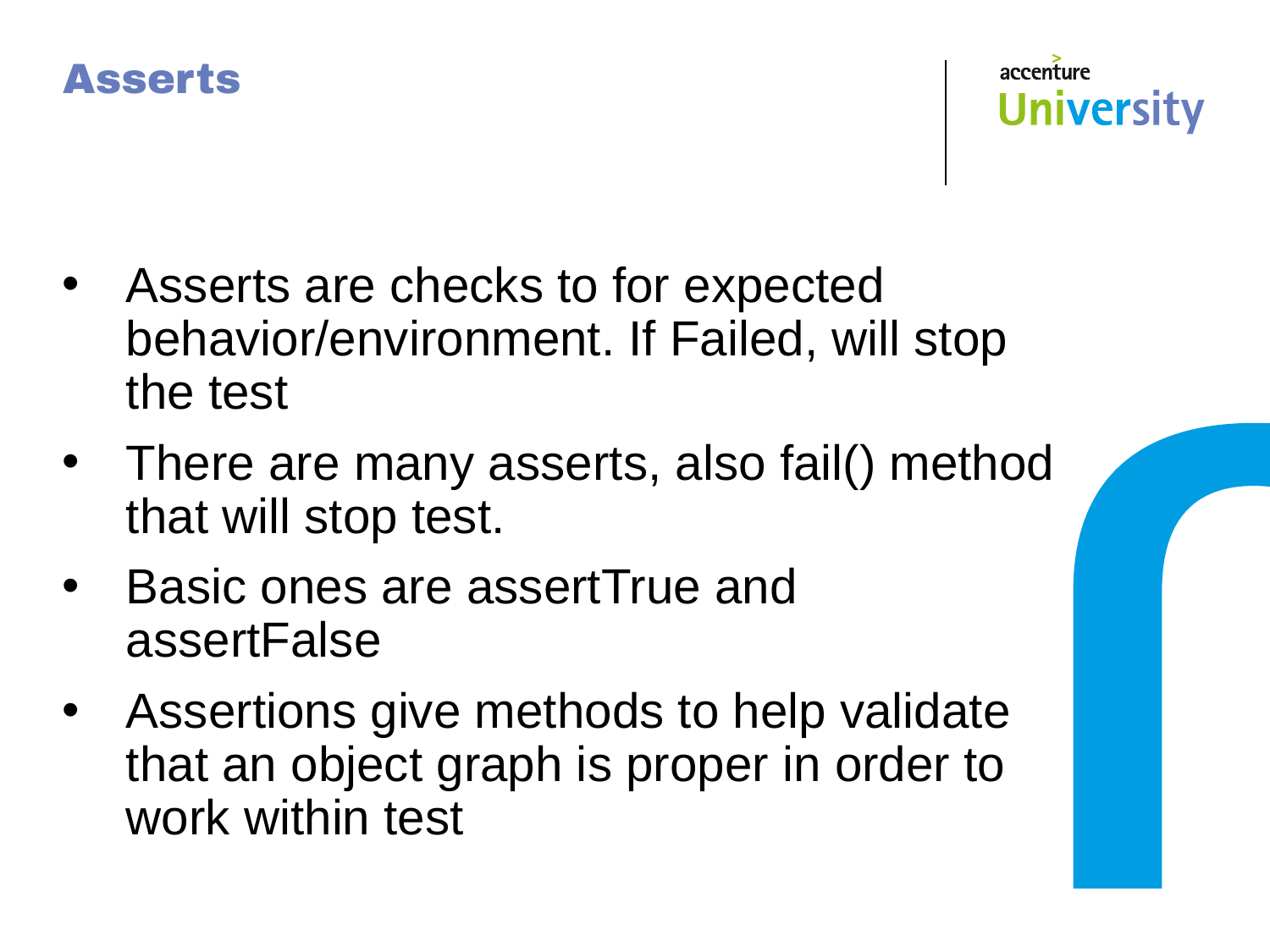

# Asserts
Asserts are checks to for expected behavior/environment. If Failed, will stop the test
There are many asserts, also fail() method that will stop test.
Basic ones are assertTrue and assertFalse
Assertions give methods to help validate that an object graph is proper in order to work within test